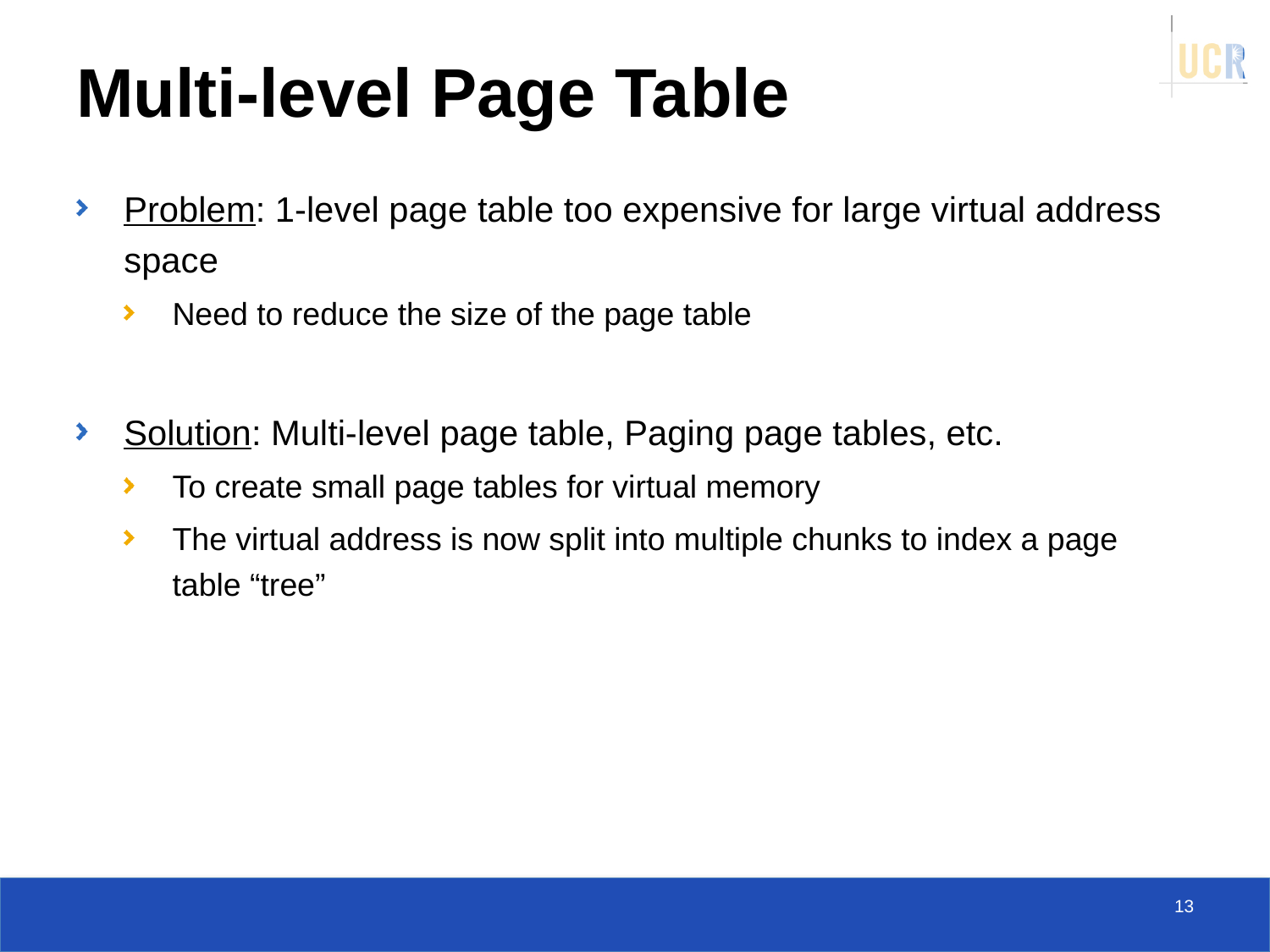

# Multi-level Page Table
Problem: 1-level page table too expensive for large virtual address space
Need to reduce the size of the page table

Solution: Multi-level page table, Paging page tables, etc.
To create small page tables for virtual memory
The virtual address is now split into multiple chunks to index a page table “tree”

13